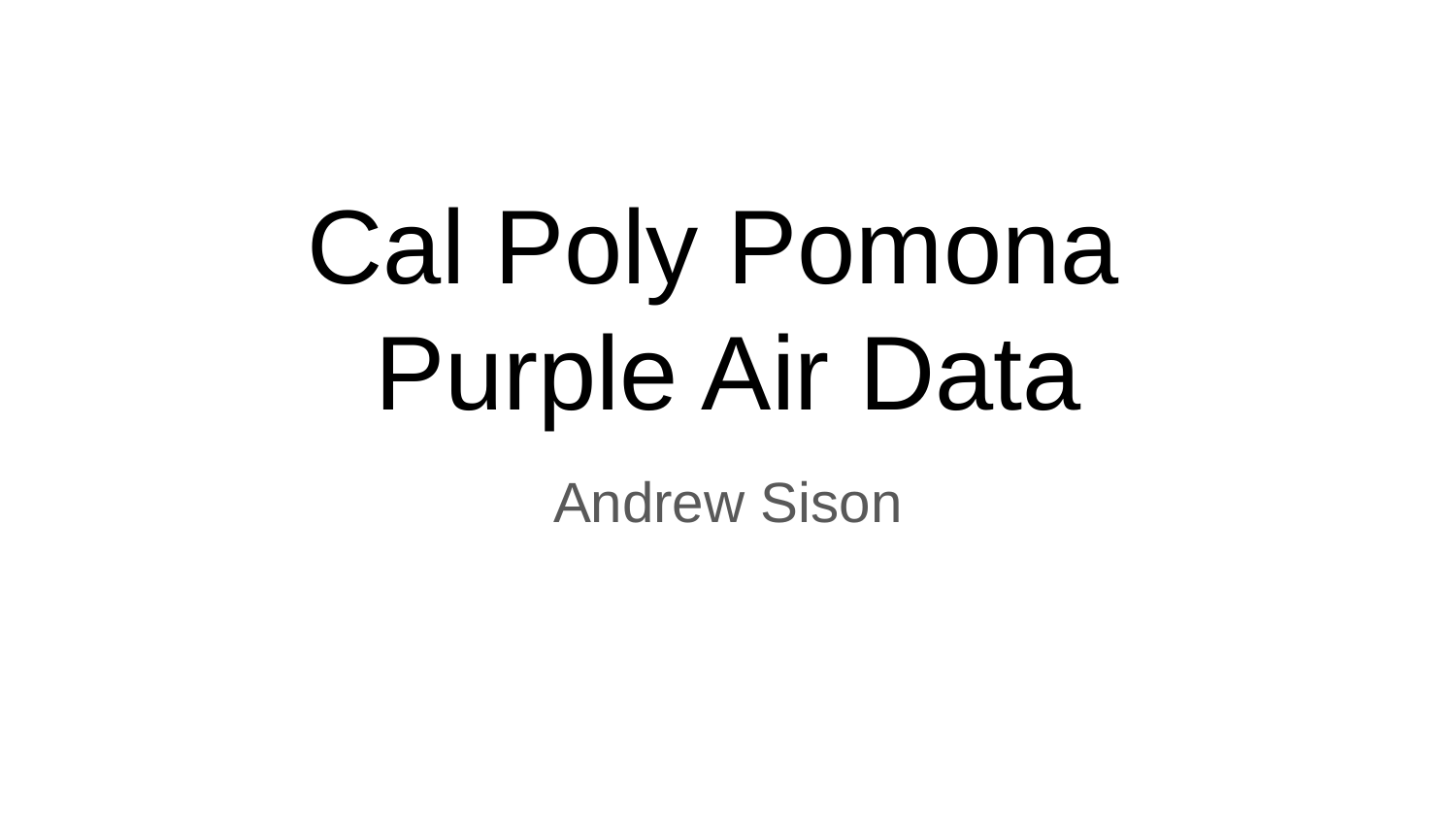

# Cal Poly Pomona
Purple Air Data
Andrew Sison